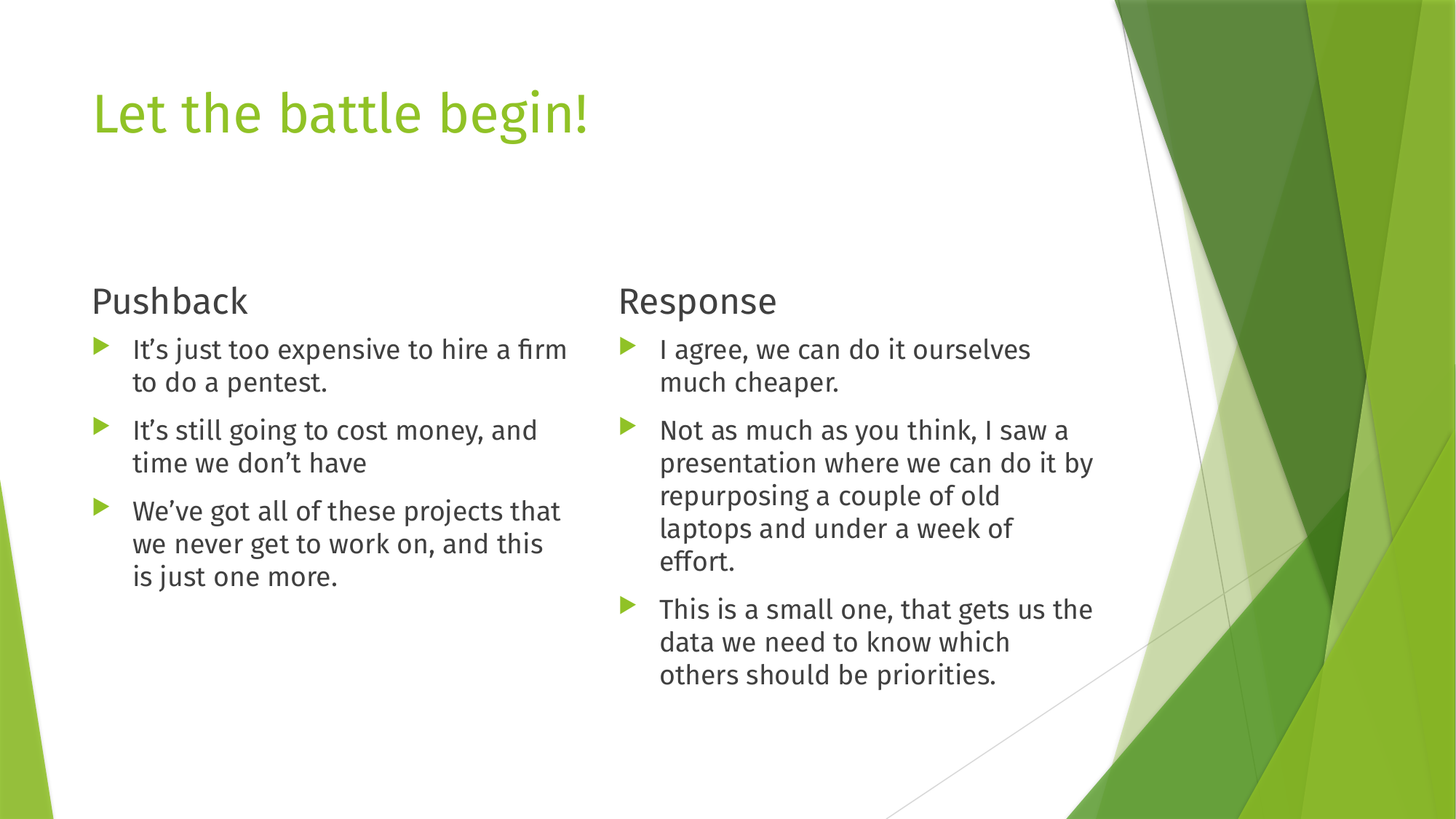

# Let the battle begin!
Pushback
Response
It’s just too expensive to hire a firm to do a pentest.
It’s still going to cost money, and time we don’t have
We’ve got all of these projects that we never get to work on, and this is just one more.
I agree, we can do it ourselves much cheaper.
Not as much as you think, I saw a presentation where we can do it by repurposing a couple of old laptops and under a week of effort.
This is a small one, that gets us the data we need to know which others should be priorities.